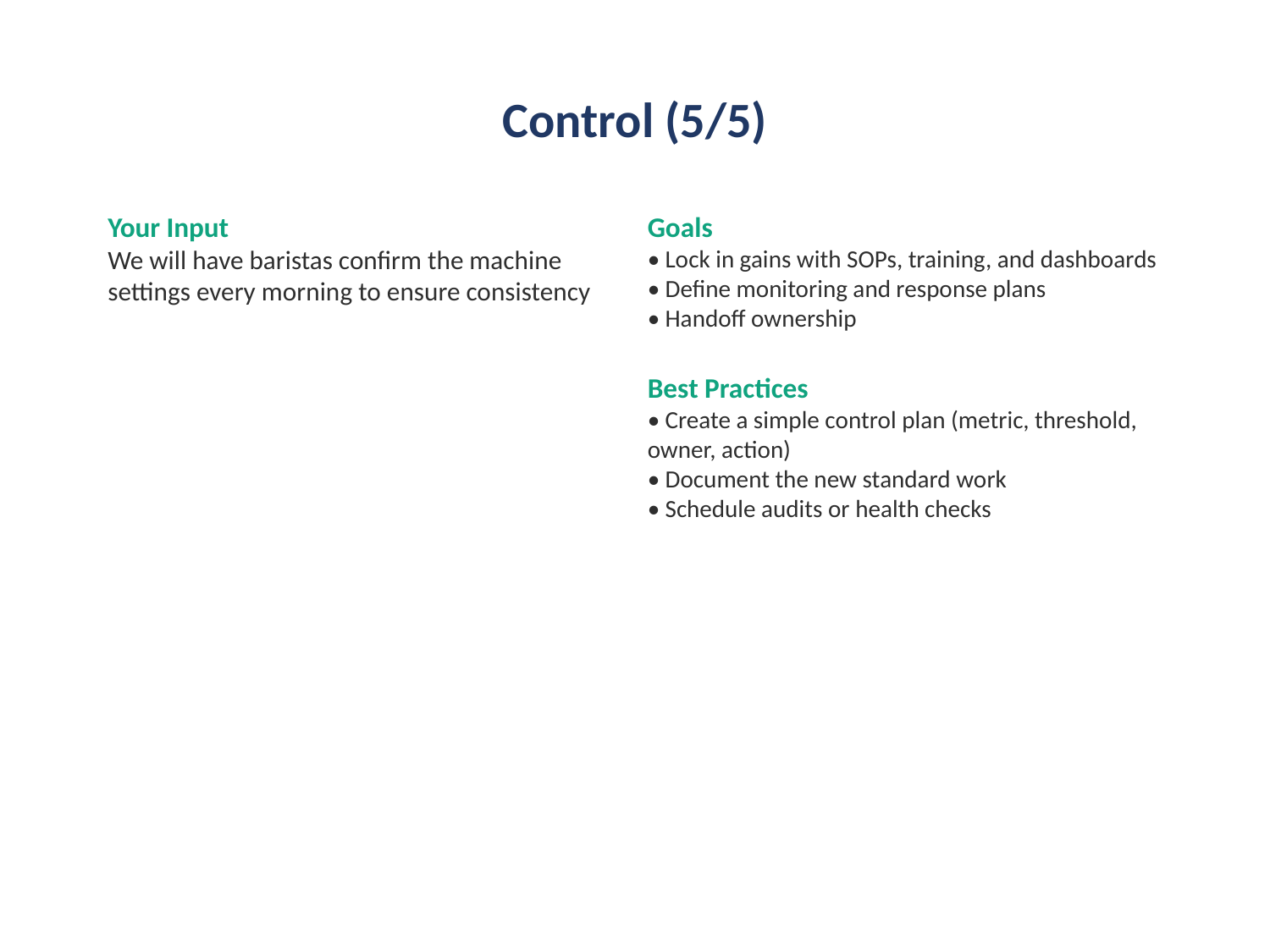

# Control (5/5)
Your Input
We will have baristas confirm the machine settings every morning to ensure consistency
Goals
• Lock in gains with SOPs, training, and dashboards
• Define monitoring and response plans
• Handoff ownership

Best Practices
• Create a simple control plan (metric, threshold, owner, action)
• Document the new standard work
• Schedule audits or health checks